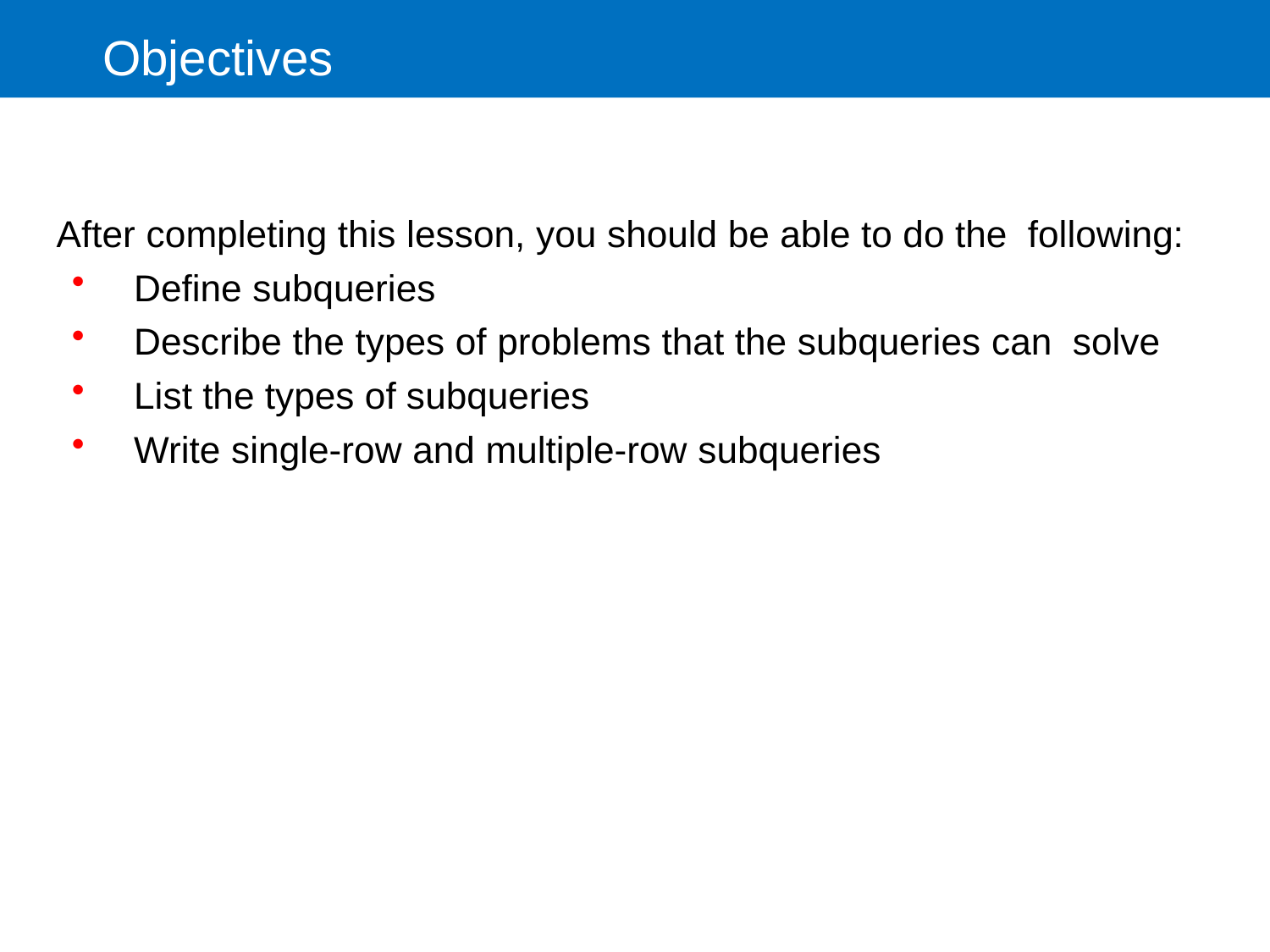

# Objectives
After completing this lesson, you should be able to do the  following:
Define subqueries
Describe the types of problems that the subqueries can  solve
List the types of subqueries
Write single-row and multiple-row subqueries